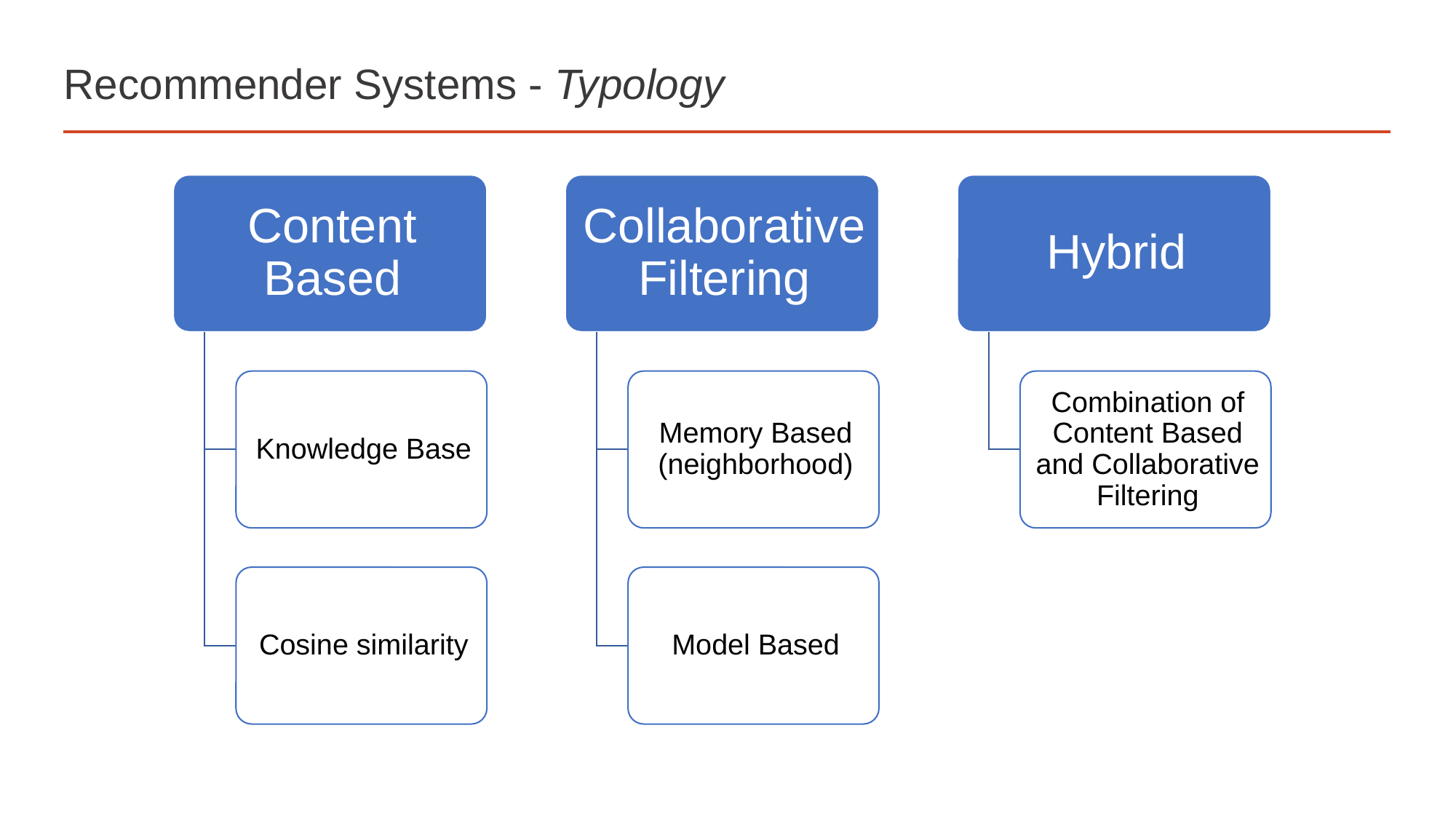

# Recommender Systems - Typology
Content Based
Knowledge Base
Cosine similarity
Collaborative Filtering
Memory Based (neighborhood)
Model Based
Hybrid
Combination of Content Based and Collaborative Filtering